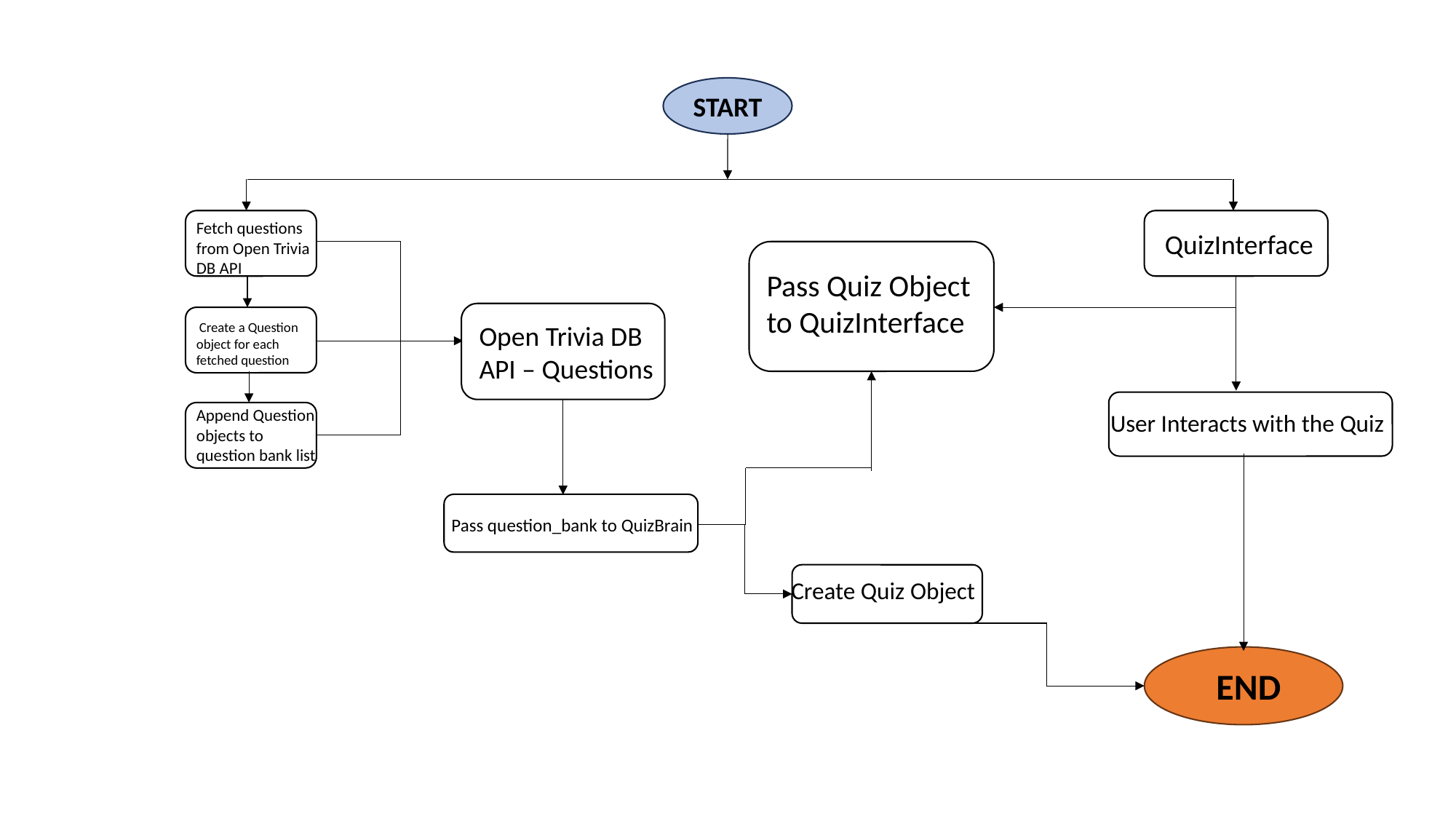

START

 QuizInterface
Fetch questions from Open Trivia DB API

Pass Quiz Object to QuizInterface

 Create a Question object for each fetched question
Open Trivia DB API – Questions

 User Interacts with the Quiz
Append Question objects to question bank list

Pass question_bank to QuizBrain

Create Quiz Object

END